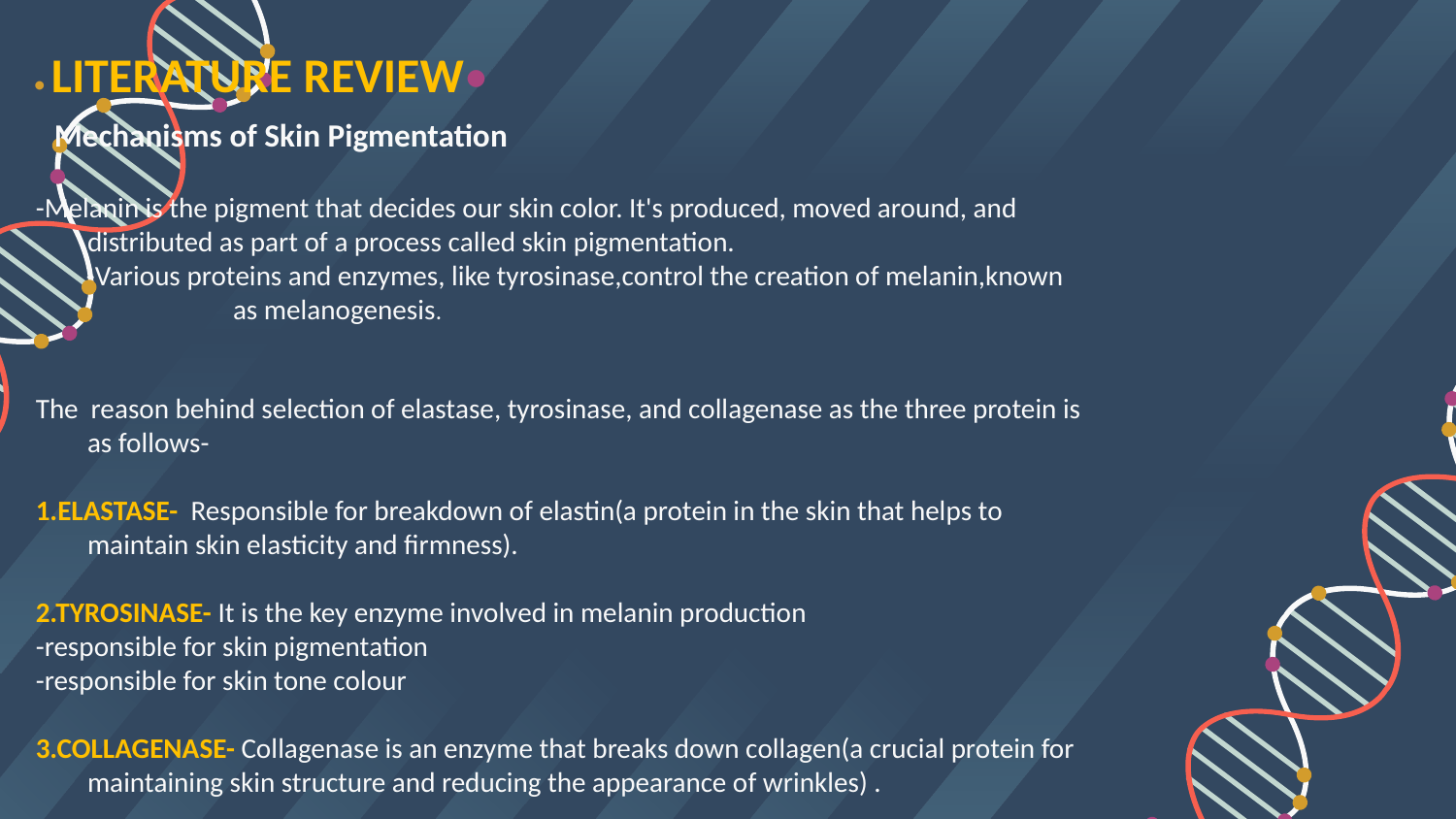

# • LITERATURE REVIEW•

  Mechanisms of Skin Pigmentation

-Melanin is the pigment that decides our skin color. It's produced, moved around, and  distributed as part of a process called skin pigmentation.
        -Various proteins and enzymes, like tyrosinase,control the creation of melanin,known   	as melanogenesis.

The  reason behind selection of elastase, tyrosinase, and collagenase as the three protein is as follows-

1.ELASTASE-  Responsible for breakdown of elastin(a protein in the skin that helps to maintain skin elasticity and firmness).

2.TYROSINASE- It is the key enzyme involved in melanin production
-responsible for skin pigmentation
-responsible for skin tone colour

3.COLLAGENASE- Collagenase is an enzyme that breaks down collagen(a crucial protein for maintaining skin structure and reducing the appearance of wrinkles) .